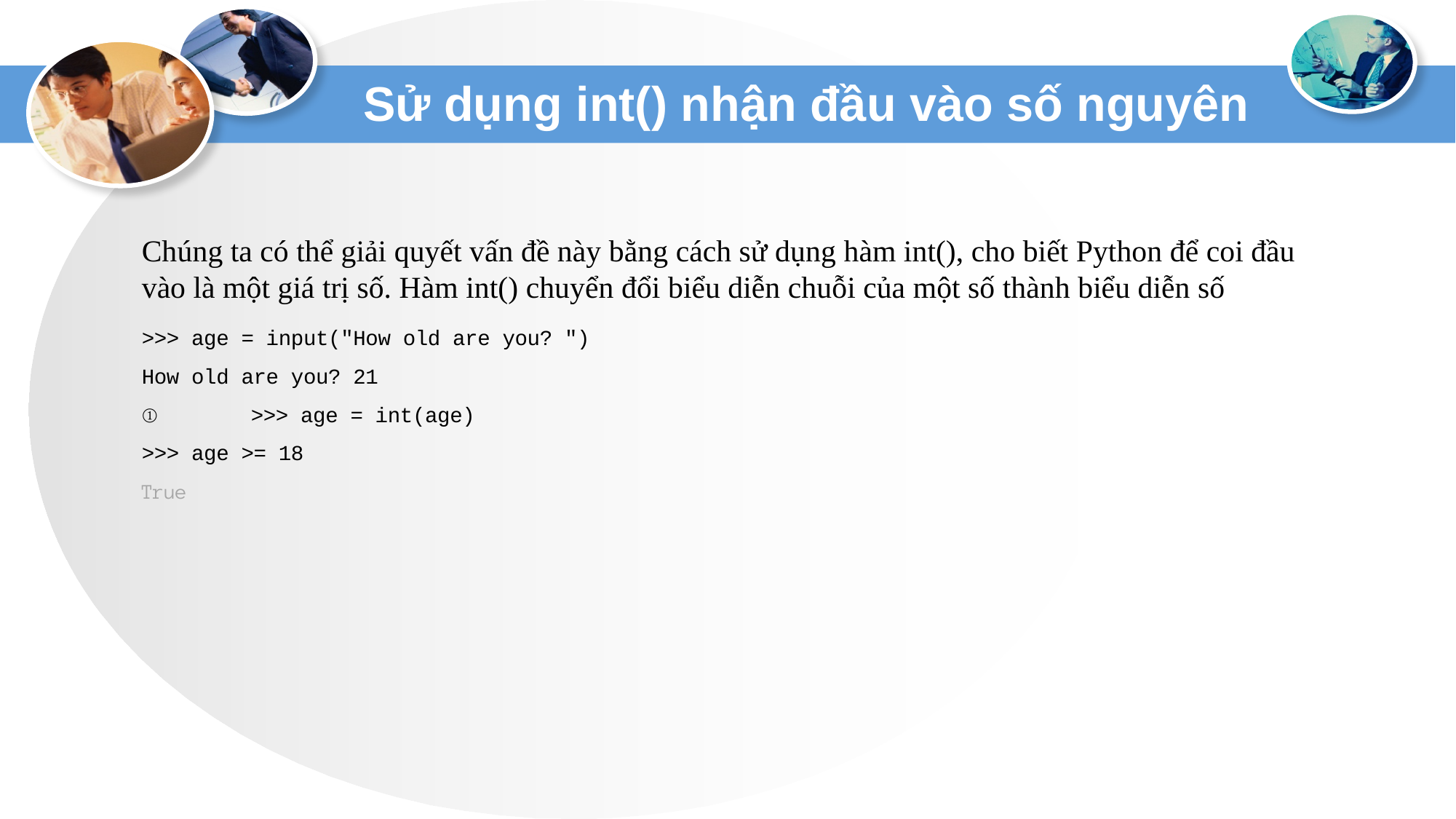

# Sử dụng int() nhận đầu vào số nguyên
Chúng ta có thể giải quyết vấn đề này bằng cách sử dụng hàm int(), cho biết Python để coi đầu vào là một giá trị số. Hàm int() chuyển đổi biểu diễn chuỗi của một số thành biểu diễn số
>>> age = input("How old are you? ")
How old are you? 21
①	>>> age = int(age)
>>> age >= 18
True